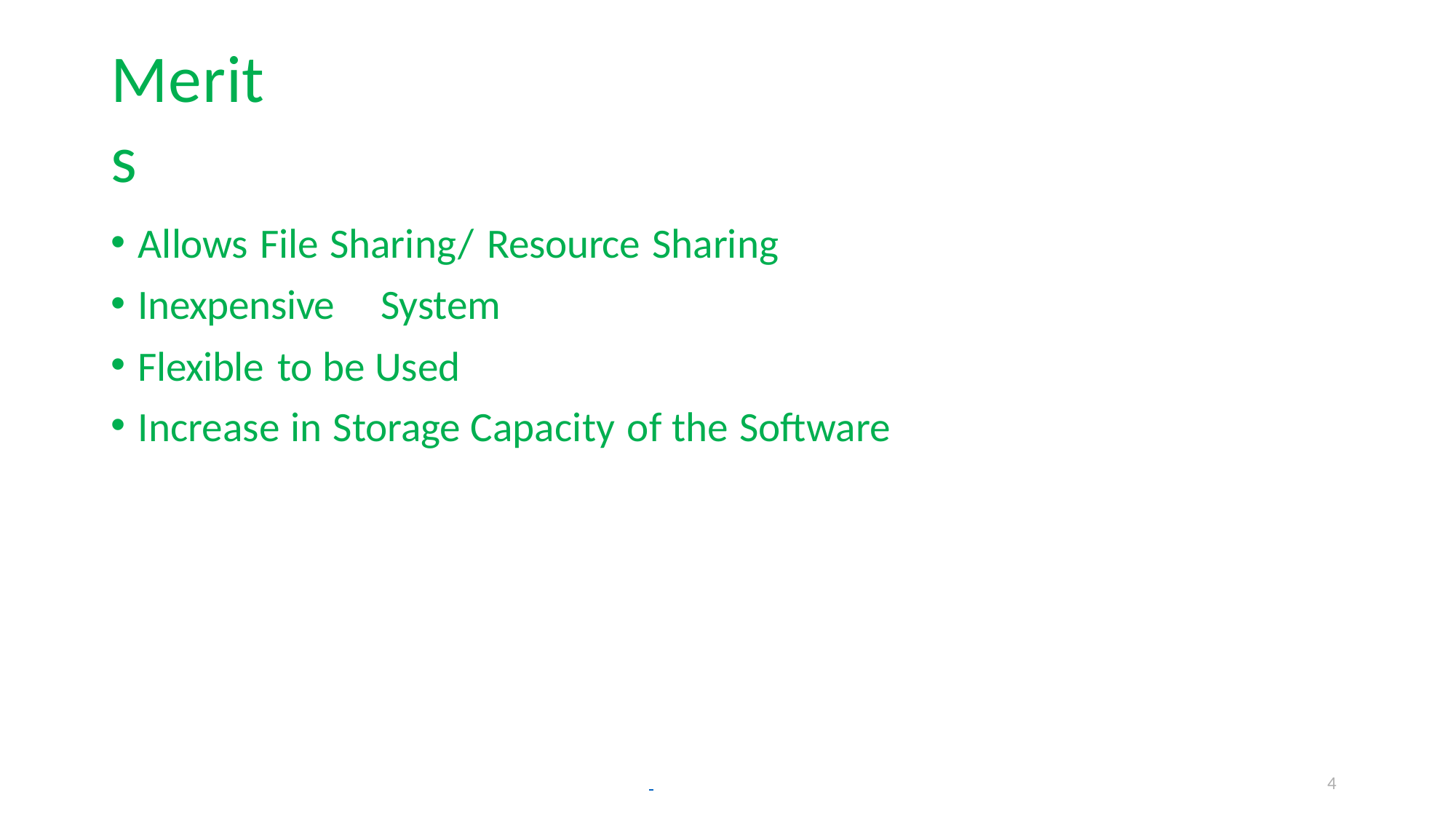

# Merits
Allows File Sharing/ Resource Sharing
Inexpensive	System
Flexible to be Used
Increase in Storage Capacity of the Software

4